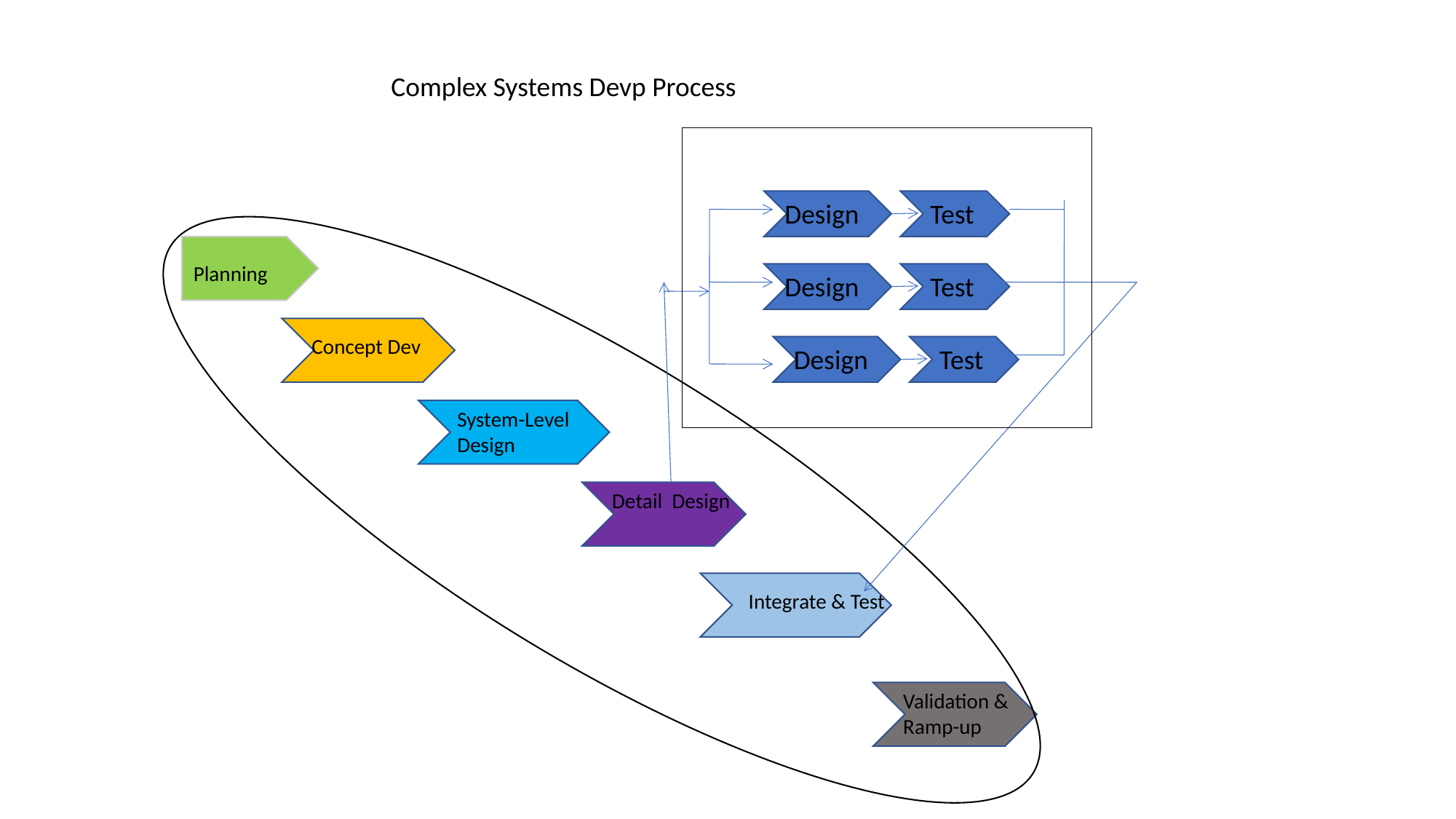

Complex Systems Devp Process

Design

Test

Planning

Design

Test

Concept Dev

System-Level
Design

Detail  Design

Integrate & Test

Validation &
Ramp-up

Design

Test